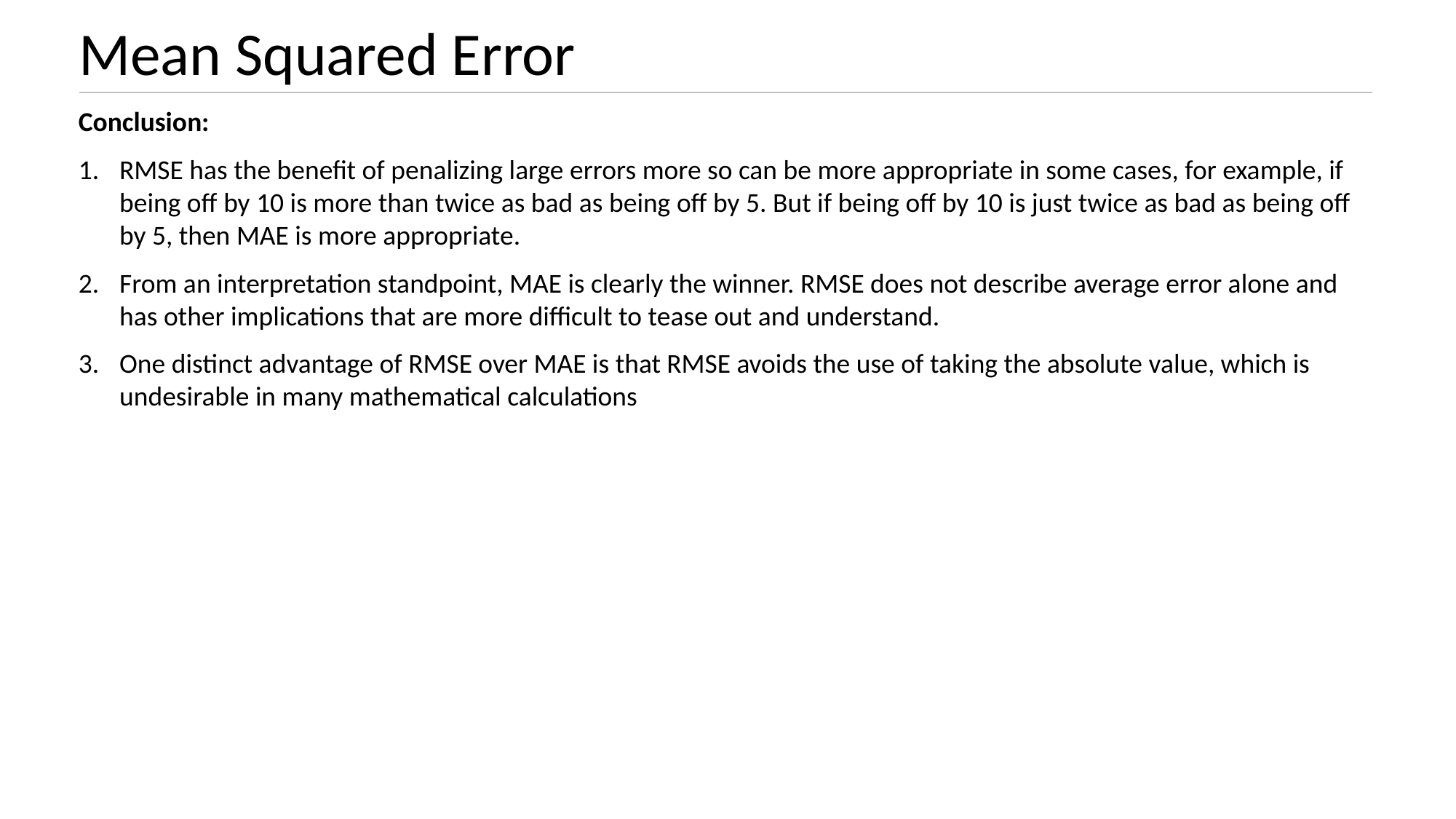

Mean Squared Error
Conclusion:
RMSE has the benefit of penalizing large errors more so can be more appropriate in some cases, for example, if being off by 10 is more than twice as bad as being off by 5. But if being off by 10 is just twice as bad as being off by 5, then MAE is more appropriate.
From an interpretation standpoint, MAE is clearly the winner. RMSE does not describe average error alone and has other implications that are more difficult to tease out and understand.
One distinct advantage of RMSE over MAE is that RMSE avoids the use of taking the absolute value, which is undesirable in many mathematical calculations